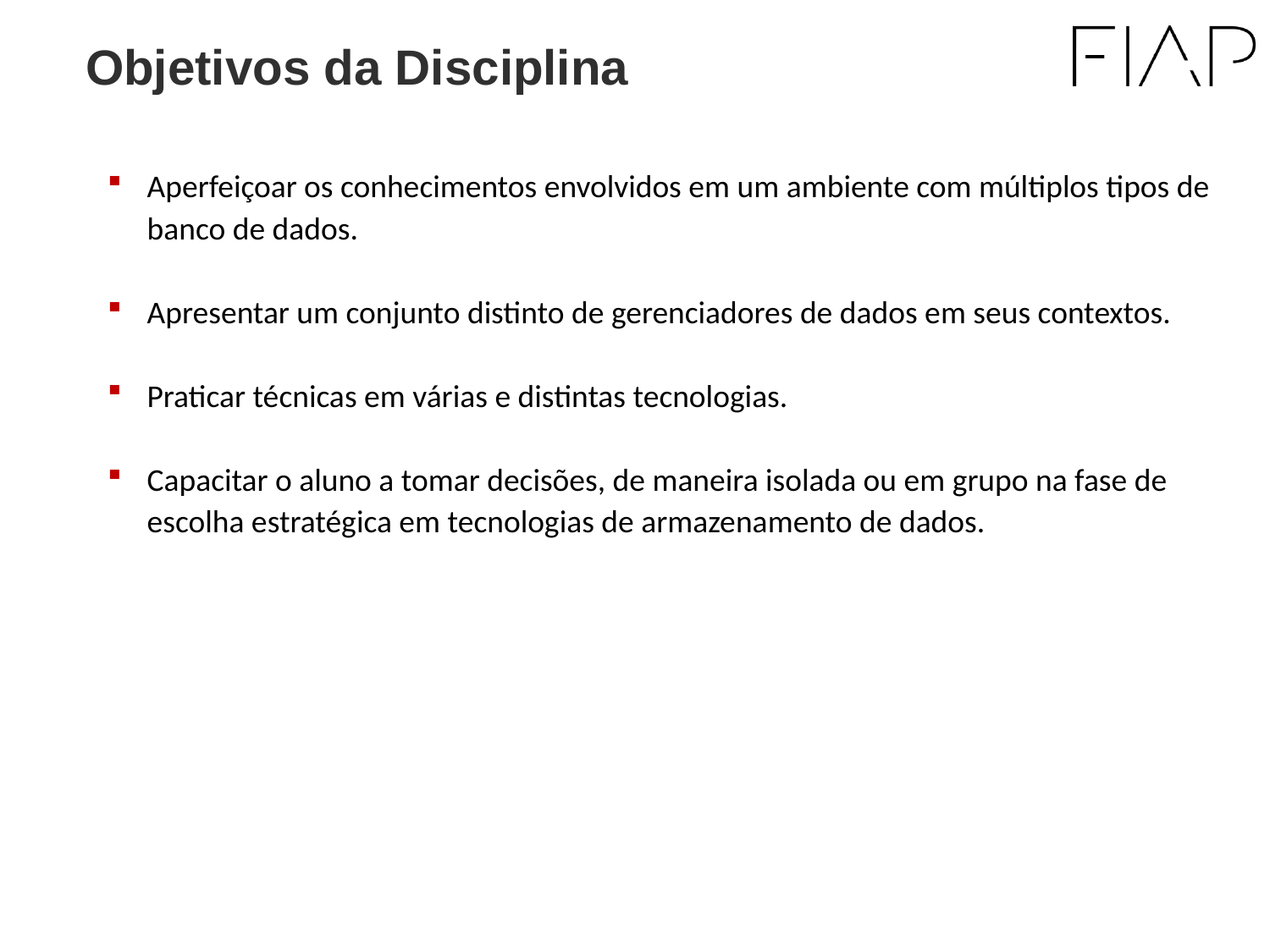

Objetivos da Disciplina
Aperfeiçoar os conhecimentos envolvidos em um ambiente com múltiplos tipos de banco de dados.

Apresentar um conjunto distinto de gerenciadores de dados em seus contextos.

Praticar técnicas em várias e distintas tecnologias.

Capacitar o aluno a tomar decisões, de maneira isolada ou em grupo na fase de escolha estratégica em tecnologias de armazenamento de dados.